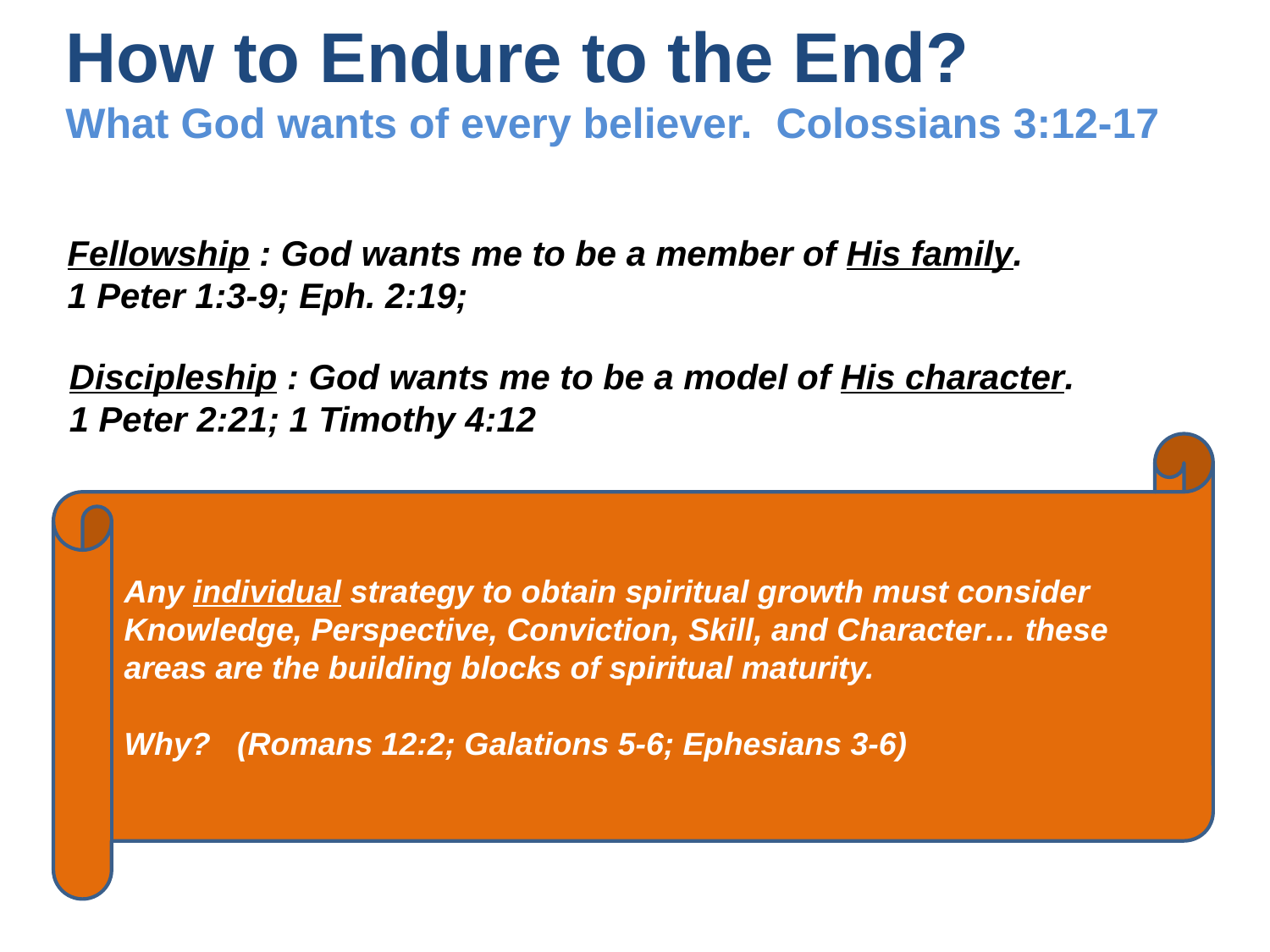

How to Endure to the End?
What God wants of every believer.  Colossians 3:12-17
Fellowship : God wants me to be a member of His family.
1 Peter 1:3-9; Eph. 2:19;
Discipleship : God wants me to be a model of His character.
1 Peter 2:21; 1 Timothy 4:12
Any individual strategy to obtain spiritual growth must consider Knowledge, Perspective, Conviction, Skill, and Character… these areas are the building blocks of spiritual maturity.

Why?   (Romans 12:2; Galations 5-6; Ephesians 3-6)
Service :  God wants me to be a minister of His grace.
1 Peter 4:10; Ephesians 2:4-10
Evangelism : God wants me to be a messenger of His love.
Acts 20:24; 2 Corinthians 5:16-21
 Worship : God wants me to be a magnifier of His name.
Psalm 34:3; Acts 4:12